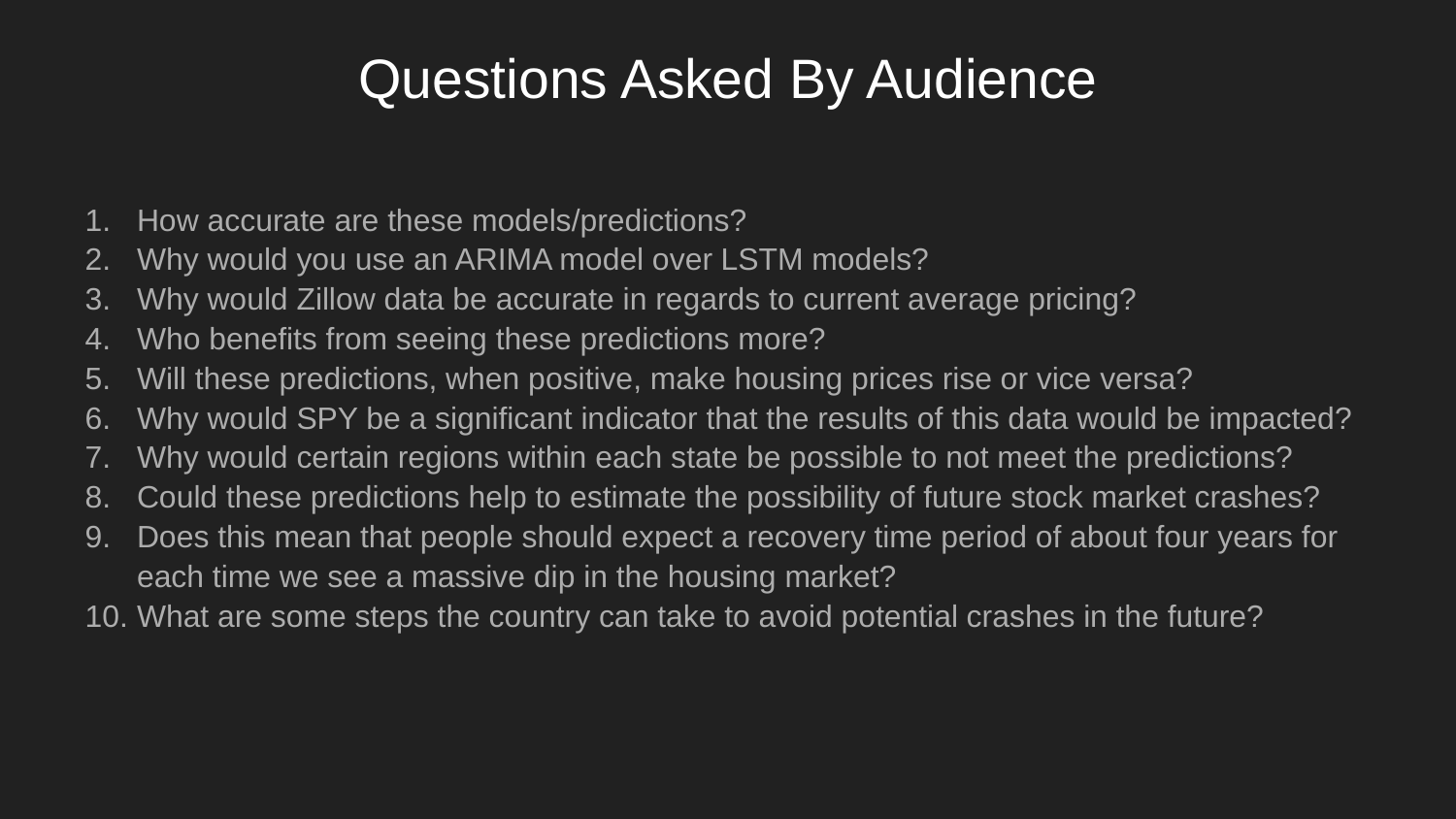

# Questions Asked By Audience
How accurate are these models/predictions?
Why would you use an ARIMA model over LSTM models?
Why would Zillow data be accurate in regards to current average pricing?
Who benefits from seeing these predictions more?
Will these predictions, when positive, make housing prices rise or vice versa?
Why would SPY be a significant indicator that the results of this data would be impacted?
Why would certain regions within each state be possible to not meet the predictions?
Could these predictions help to estimate the possibility of future stock market crashes?
Does this mean that people should expect a recovery time period of about four years for each time we see a massive dip in the housing market?
What are some steps the country can take to avoid potential crashes in the future?